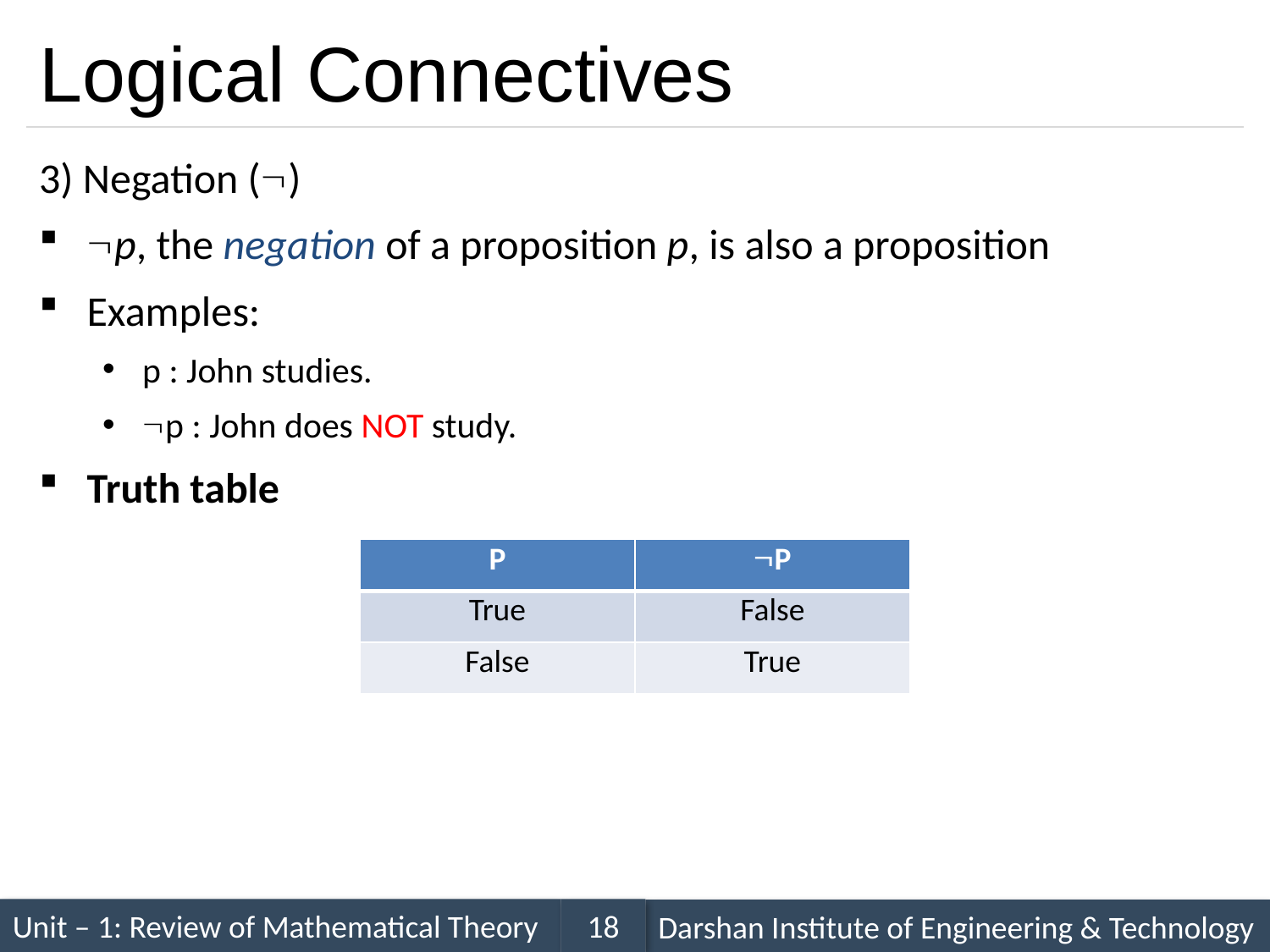

# Logical Connectives
3) Negation (¬)
¬p, the negation of a proposition p, is also a proposition
Examples:
p : John studies.
¬p : John does NOT study.
Truth table

| P | ¬P |
| --- | --- |
| True | False |
| False | True |